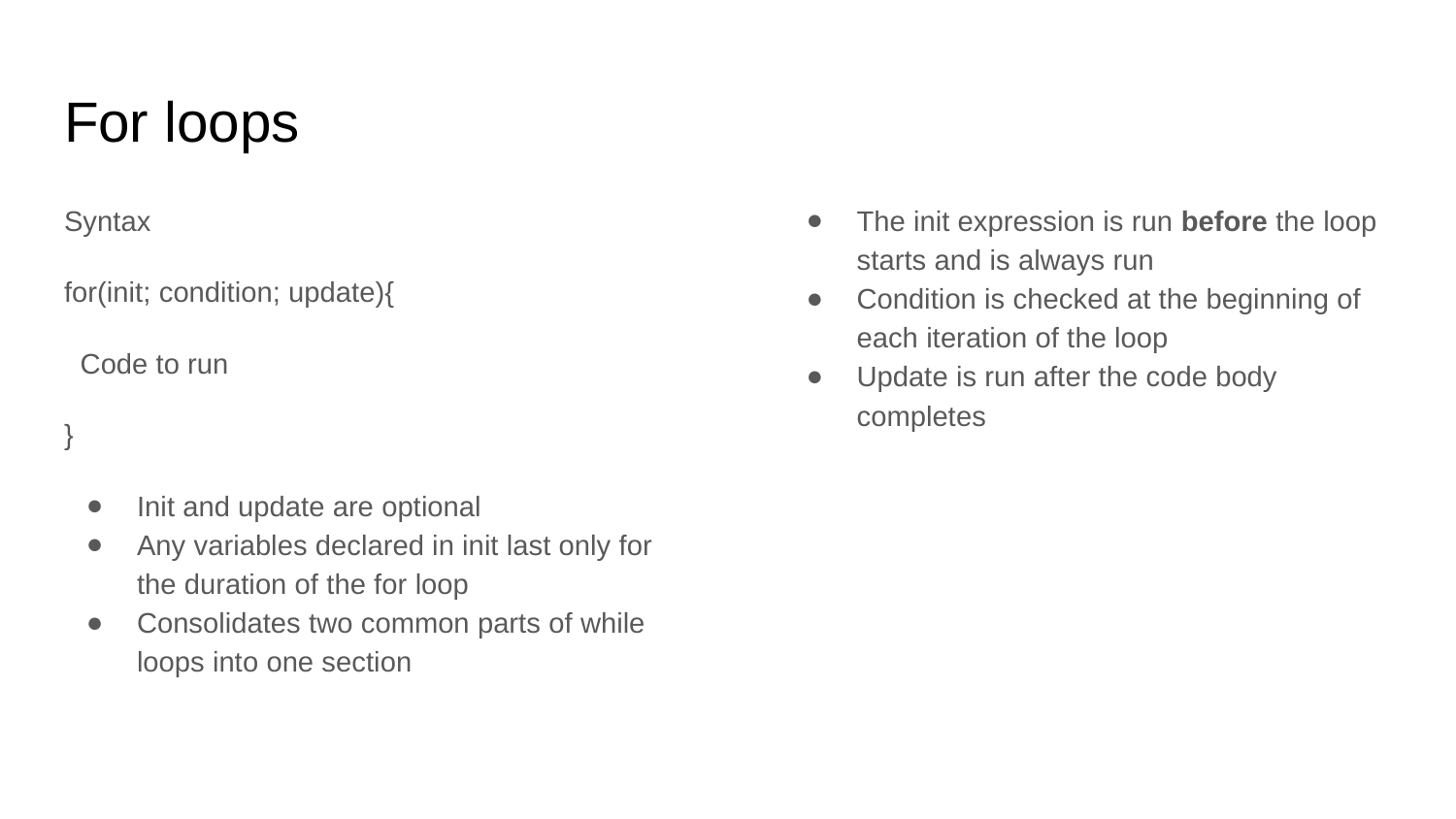

# For loops
Syntax
for(init; condition; update){
  Code to run
}
Init and update are optional
Any variables declared in init last only for the duration of the for loop
Consolidates two common parts of while loops into one section
The init expression is run before the loop starts and is always run
Condition is checked at the beginning of each iteration of the loop
Update is run after the code body completes